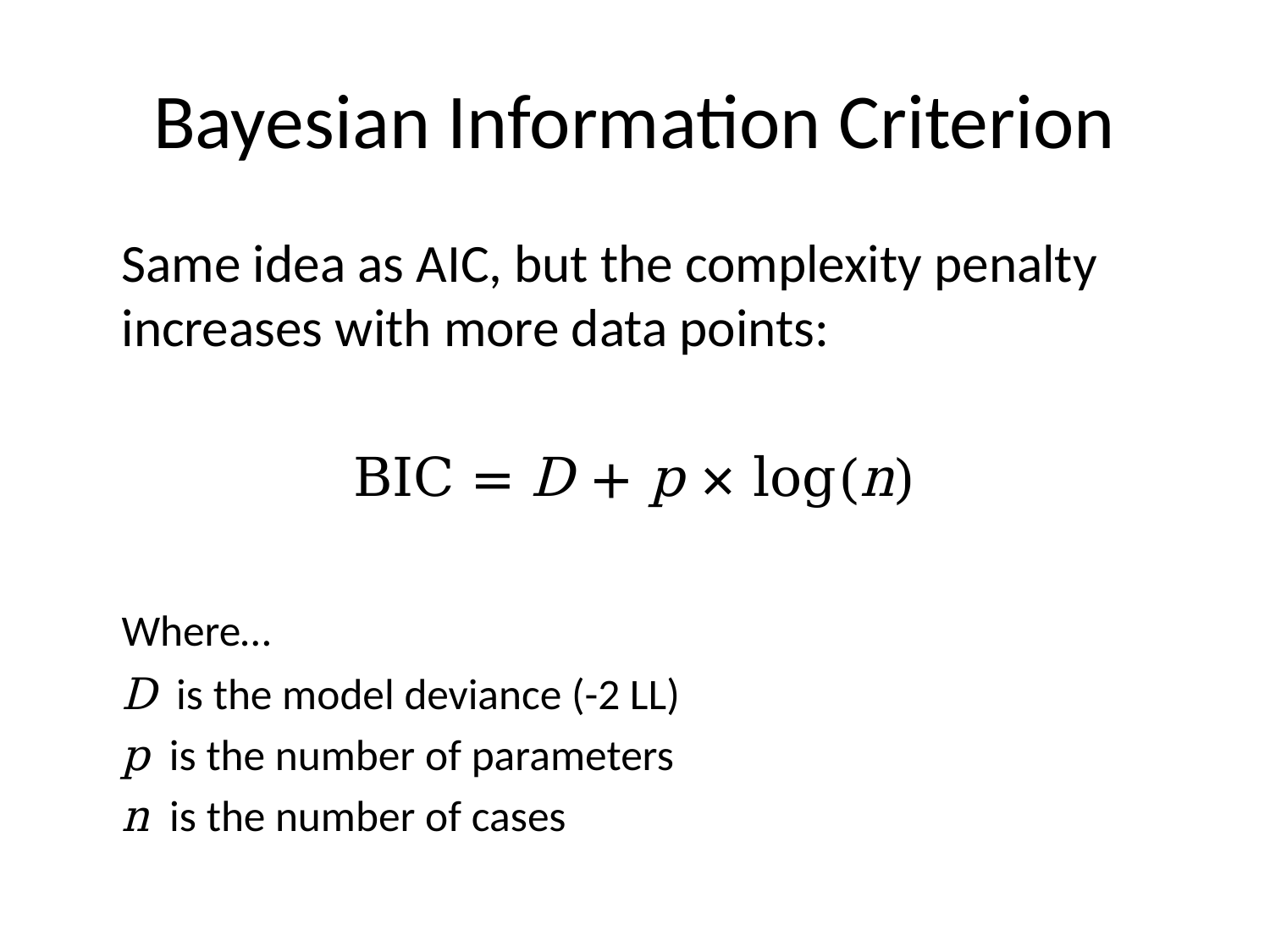

# Bayesian Information Criterion
	Same idea as AIC, but the complexity penalty increases with more data points:

BIC = D + p × log(n)

	Where…
	D  is the model deviance (-2 LL)
	p  is the number of parameters
	n  is the number of cases